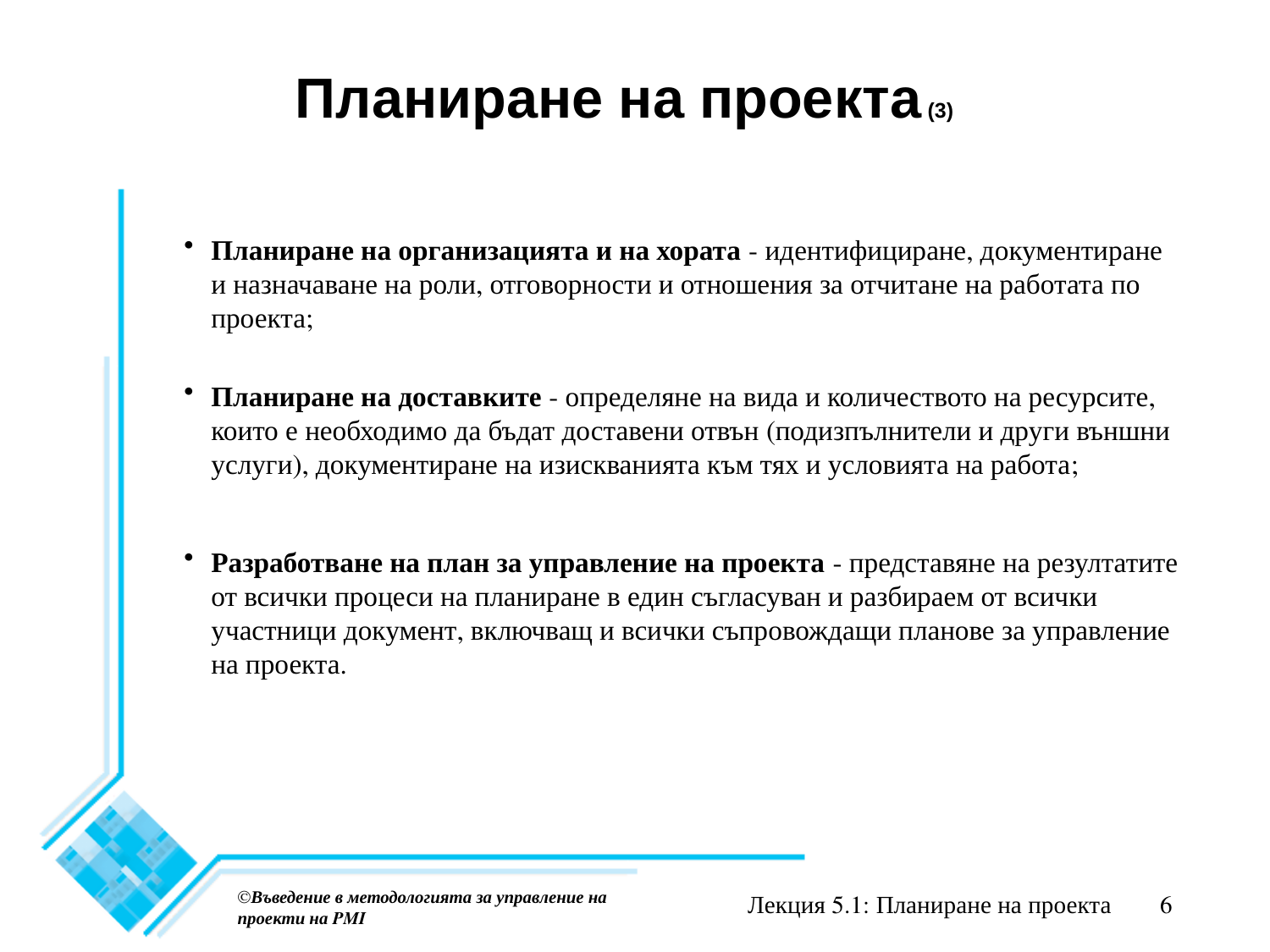

# Планиране на проекта (3)

Планиране на организацията и на хората - идентифициране, документиране и назначаване на роли, отговорности и отношения за отчитане на работата по проекта;

Планиране на доставките - определяне на вида и количеството на ресурсите, които е необходимо да бъдат доставени отвън (подизпълнители и други външни услуги), документиране на изискванията към тях и условията на работа;

Разработване на план за управление на проекта - представяне на резултатите от всички процеси на планиране в един съгласуван и разбираем от всички участници документ, включващ и всички съпровождащи планове за управление на проекта.

©Въведение в методологията за управление на проекти на PMI

Лекция 5.1: Планиране на проекта
6